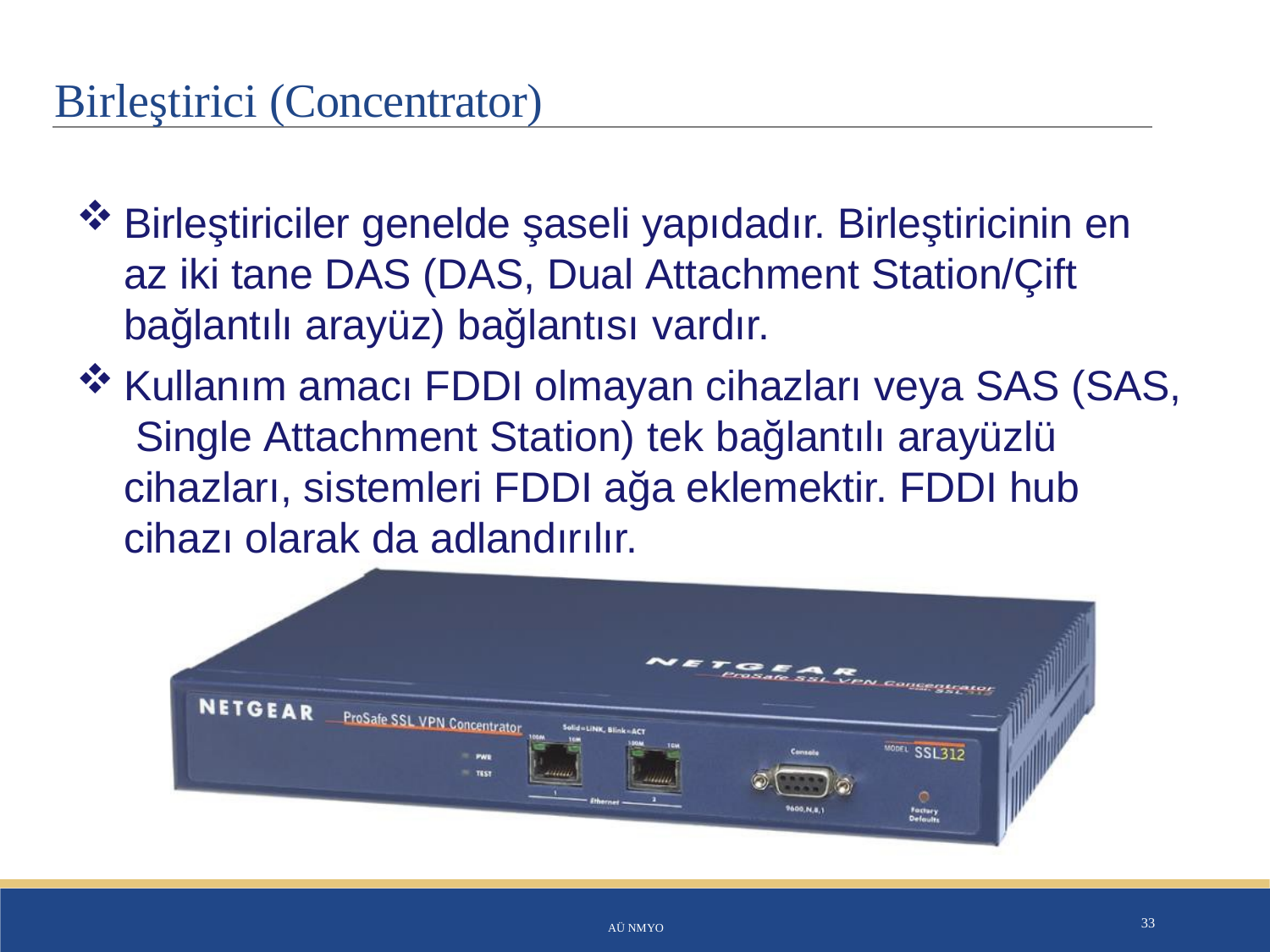

# Birleştirici (Concentrator)
Birleştiriciler genelde şaseli yapıdadır. Birleştiricinin en  az iki tane DAS (DAS, Dual Attachment Station/Çift  bağlantılı arayüz) bağlantısı vardır.
Kullanım amacı FDDI olmayan cihazları veya SAS (SAS,  Single Attachment Station) tek bağlantılı arayüzlü  cihazları, sistemleri FDDI ağa eklemektir. FDDI hub  cihazı olarak da adlandırılır.

AÜ NMYO
33